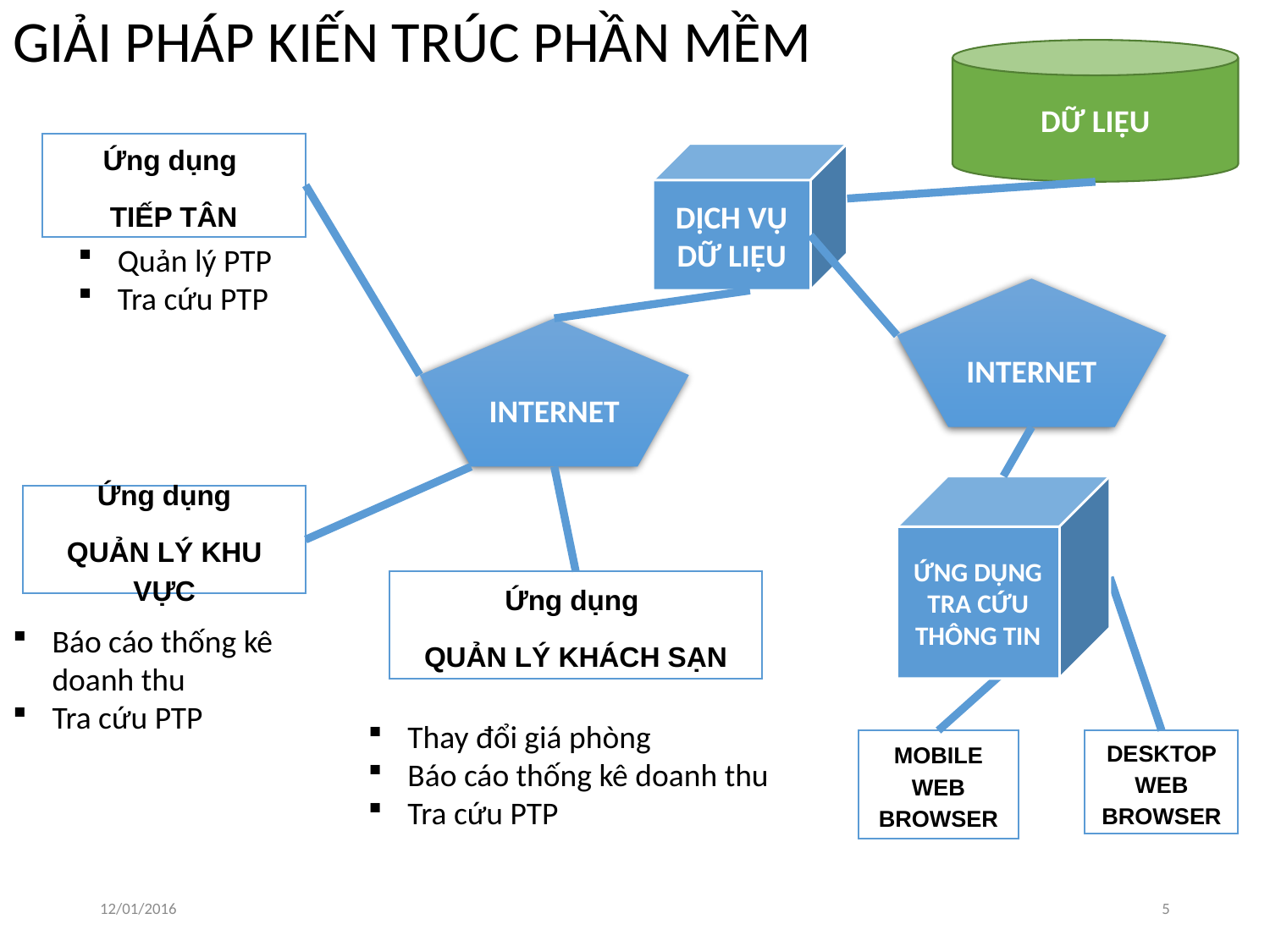

# GIẢI PHÁP KIẾN TRÚC PHẦN MỀM
DỮ LIỆU
Ứng dụng
TIẾP TÂN
DỊCH VỤ DỮ LIỆU
Quản lý PTP
Tra cứu PTP
INTERNET
INTERNET
ỨNG DỤNG TRA CỨU THÔNG TIN
Ứng dụng
QUẢN LÝ KHU VỰC
Ứng dụng
QUẢN LÝ KHÁCH SẠN
Báo cáo thống kê doanh thu
Tra cứu PTP
Thay đổi giá phòng
Báo cáo thống kê doanh thu
Tra cứu PTP
DESKTOP WEB BROWSER
MOBILE WEB BROWSER
12/01/2016
5